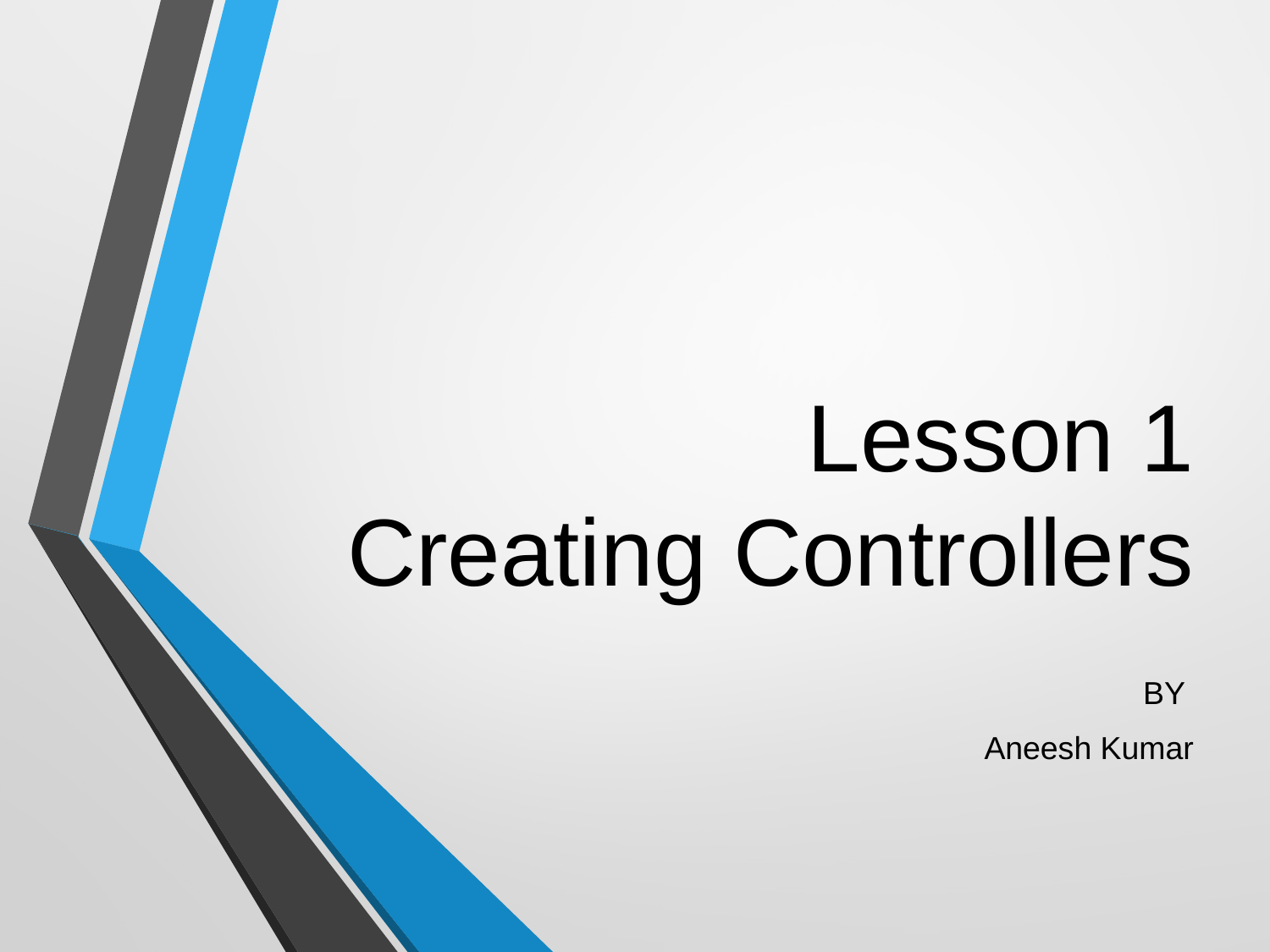

# Lesson 1 Creating Controllers

BY
Aneesh Kumar